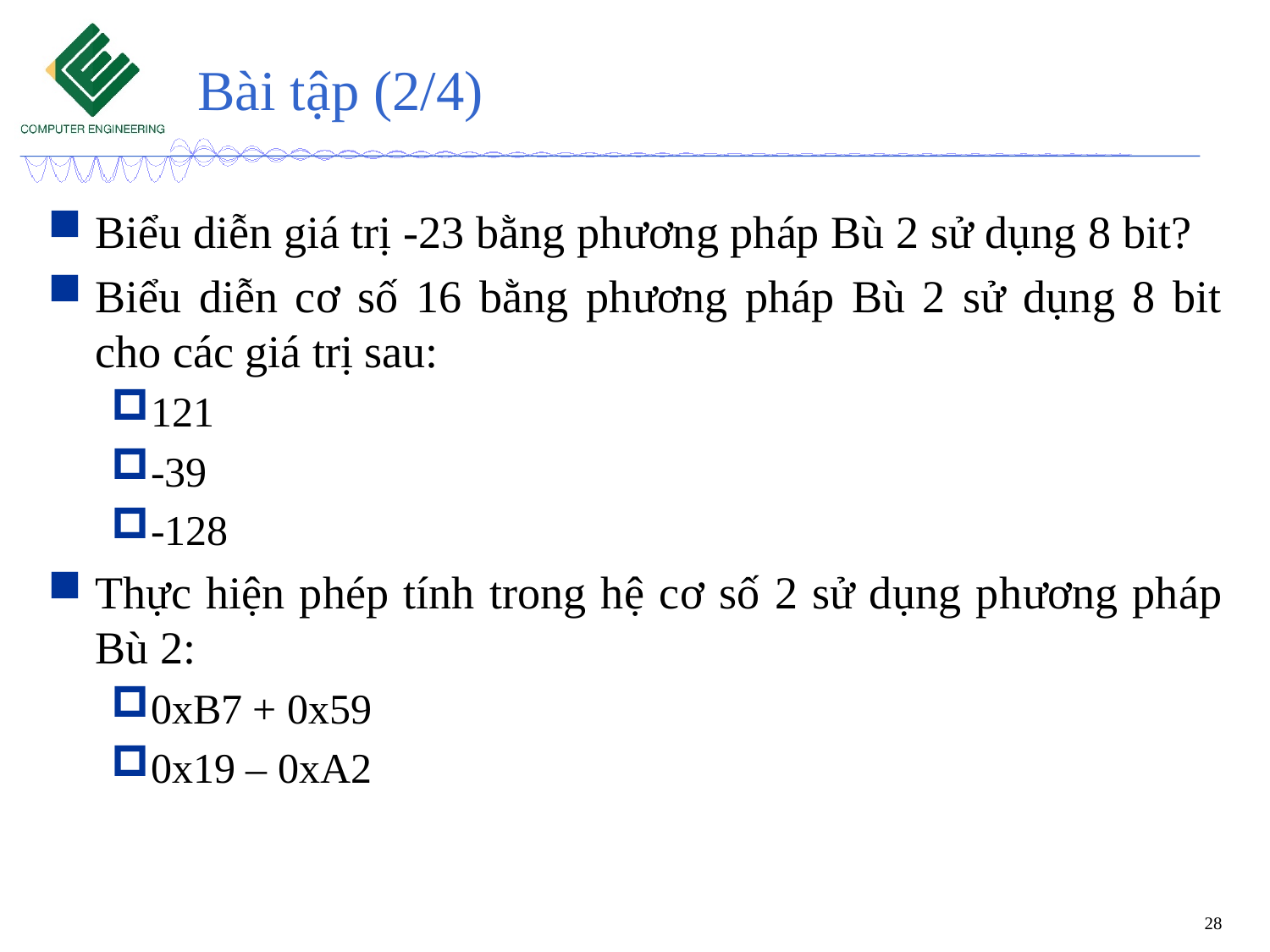

# Bài tập (2/4)
Biểu diễn giá trị -23 bằng phương pháp Bù 2 sử dụng 8 bit?
Biểu diễn cơ số 16 bằng phương pháp Bù 2 sử dụng 8 bit cho các giá trị sau:
121
-39
-128
Thực hiện phép tính trong hệ cơ số 2 sử dụng phương pháp Bù 2:
0xB7 + 0x59
0x19 – 0xA2
28